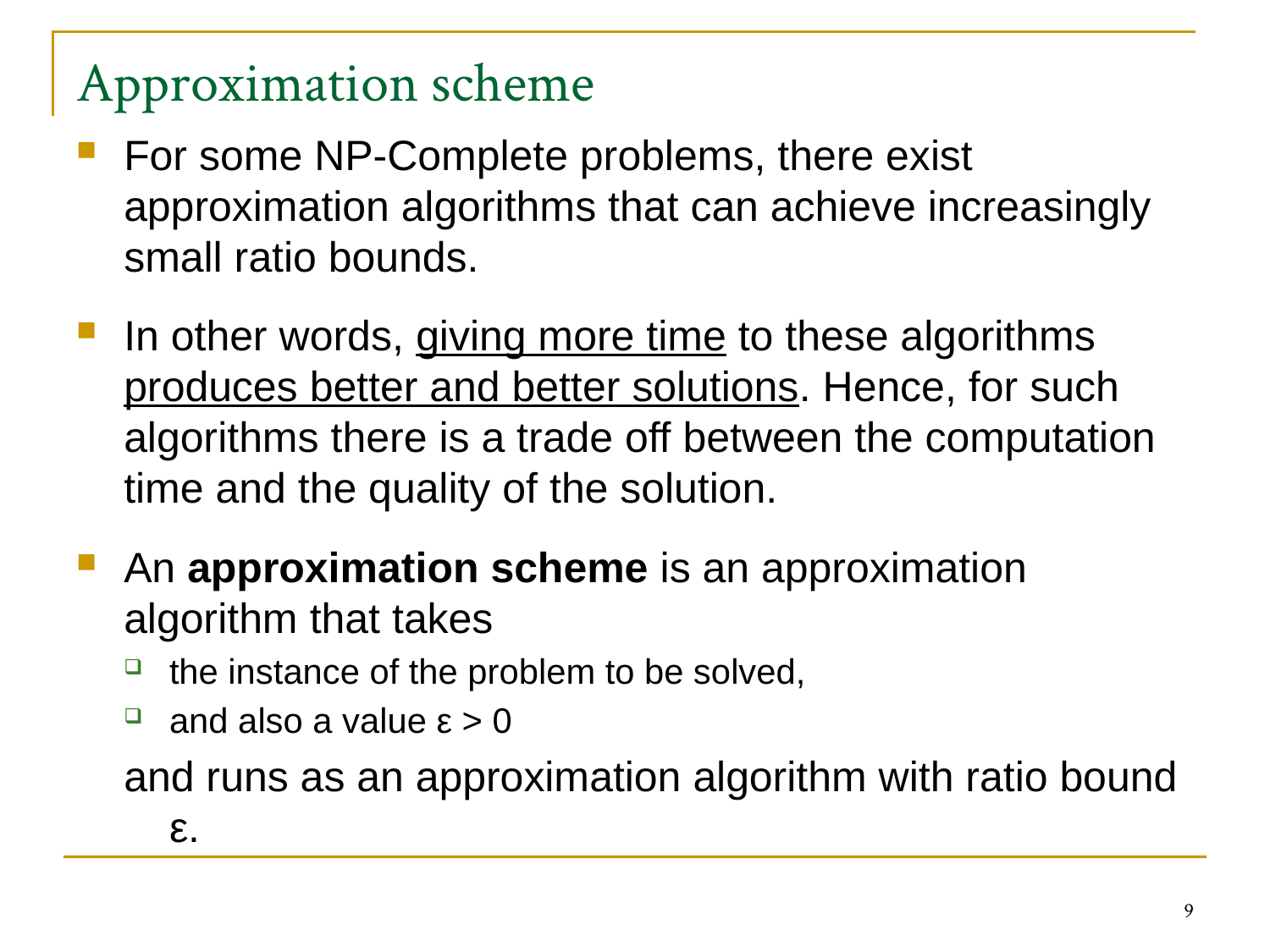

# Approximation scheme
For some NP-Complete problems, there exist approximation algorithms that can achieve increasingly small ratio bounds.

In other words, giving more time to these algorithms produces better and better solutions. Hence, for such algorithms there is a trade off between the computation time and the quality of the solution.

An approximation scheme is an approximation algorithm that takes
the instance of the problem to be solved,
and also a value ε > 0
and runs as an approximation algorithm with ratio bound ε.

9